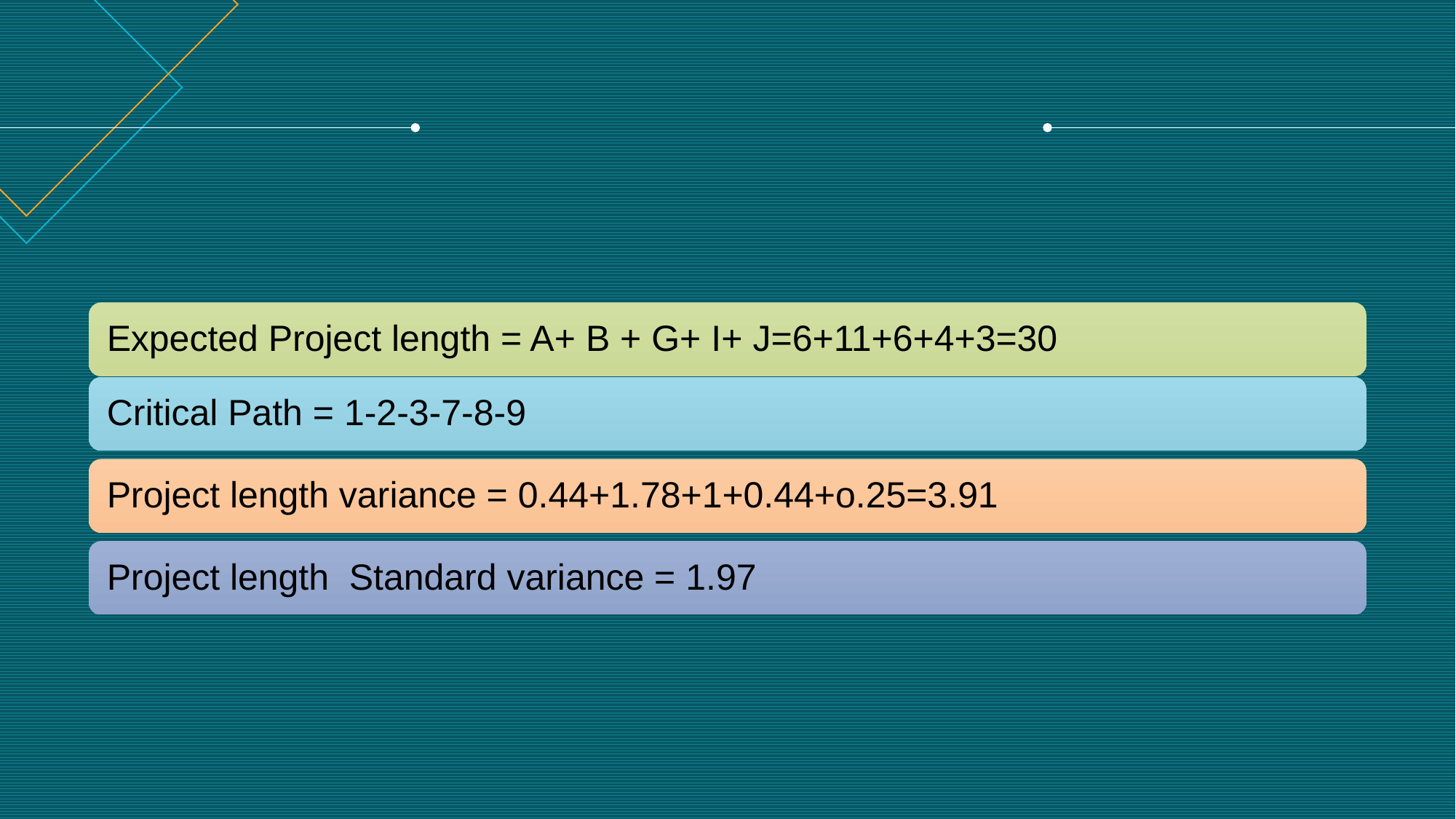

Expected Project length = A+ B + G+ I+ J=6+11+6+4+3=30
Critical Path = 1-2-3-7-8-9
Project length variance = 0.44+1.78+1+0.44+o.25=3.91
Project length  Standard variance = 1.97